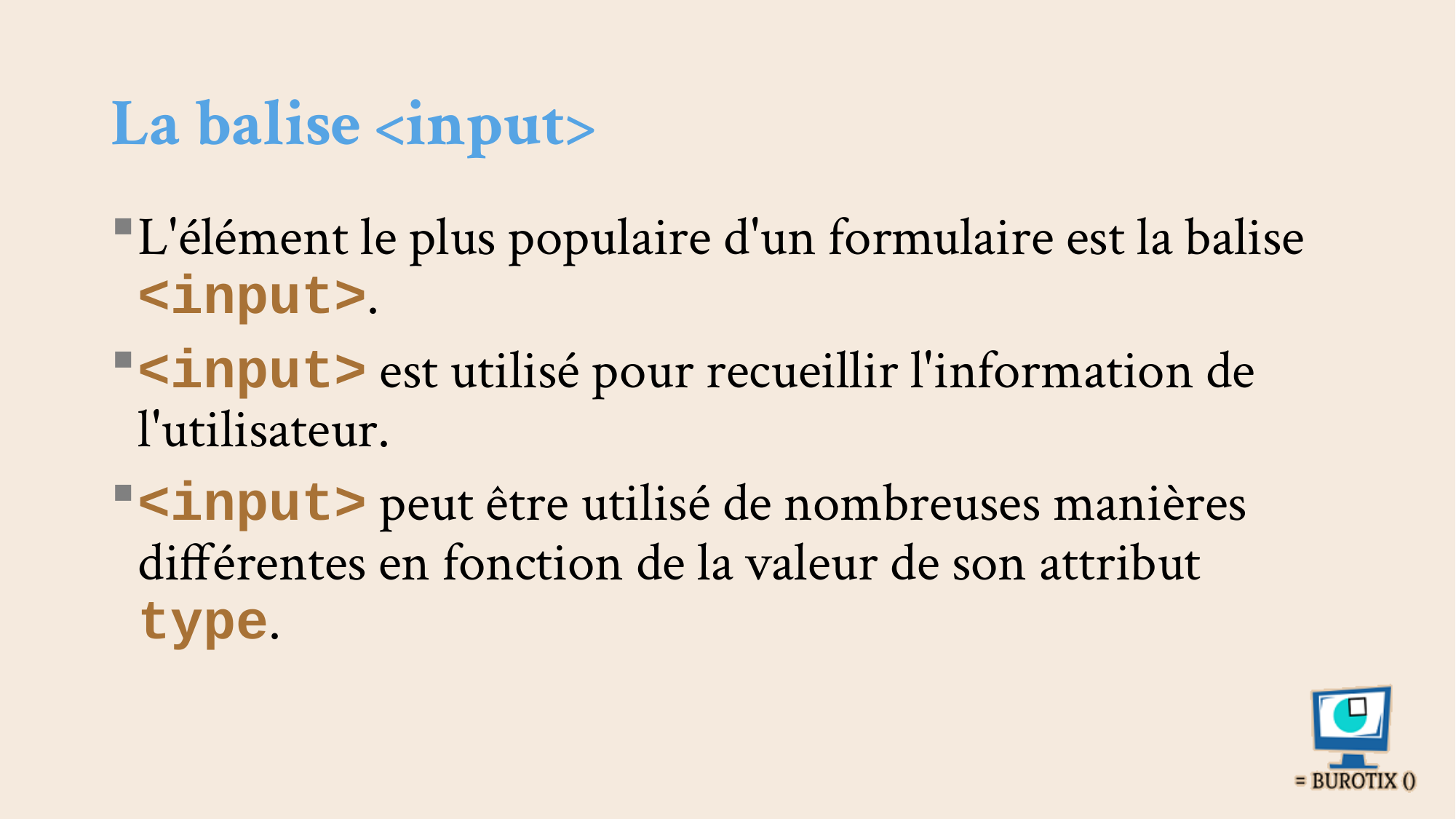

# La balise <input>
L'élément le plus populaire d'un formulaire est la balise <input>.
<input> est utilisé pour recueillir l'information de l'utilisateur.
<input> peut être utilisé de nombreuses manières différentes en fonction de la valeur de son attribut type.